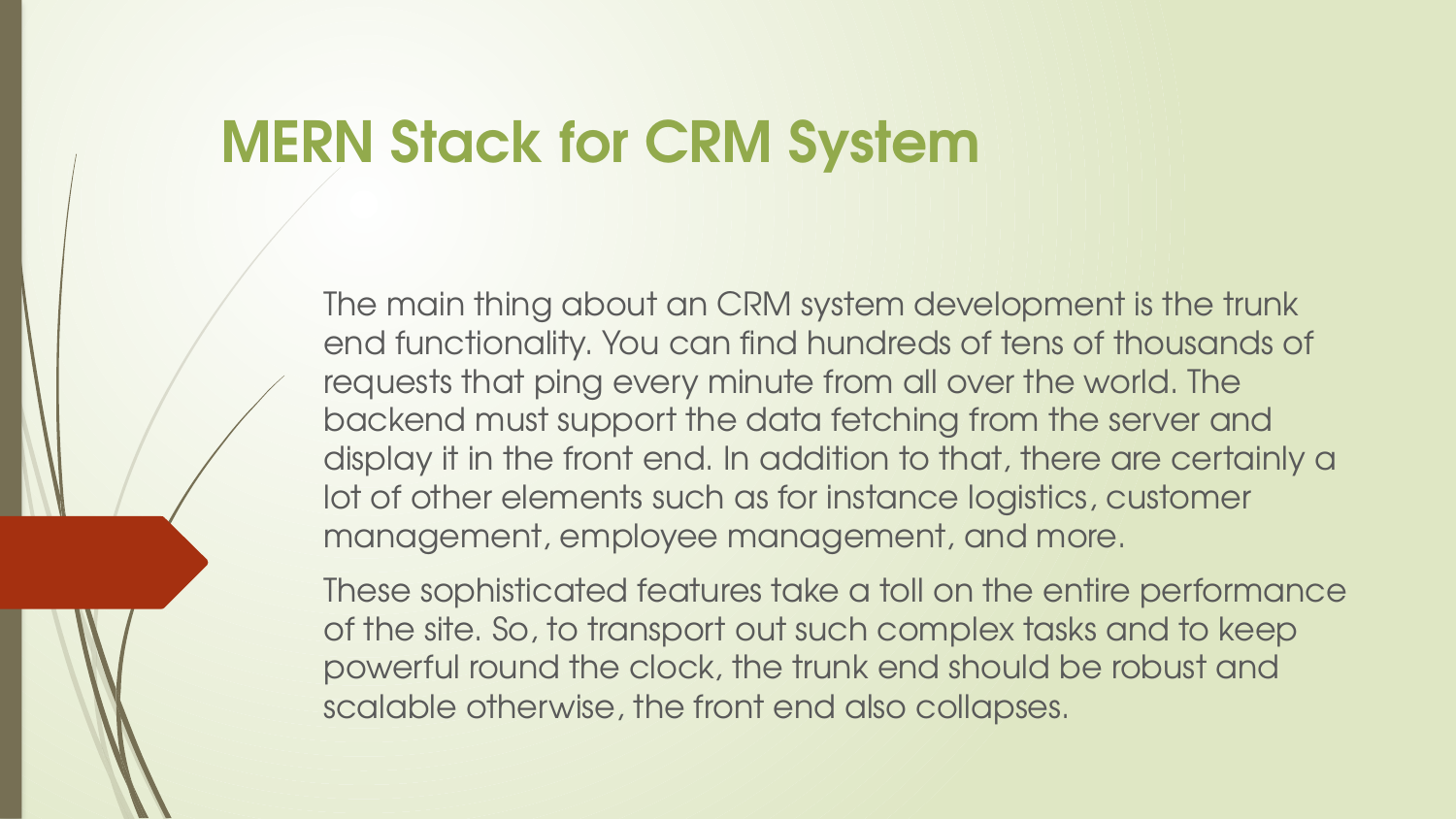

MERN Stack for CRM System
The main thing about an CRM system development is the trunk end functionality. You can find hundreds of tens of thousands of requests that ping every minute from all over the world. The backend must support the data fetching from the server and display it in the front end. In addition to that, there are certainly a lot of other elements such as for instance logistics, customer management, employee management, and more.
These sophisticated features take a toll on the entire performance of the site. So, to transport out such complex tasks and to keep powerful round the clock, the trunk end should be robust and scalable otherwise, the front end also collapses.

#